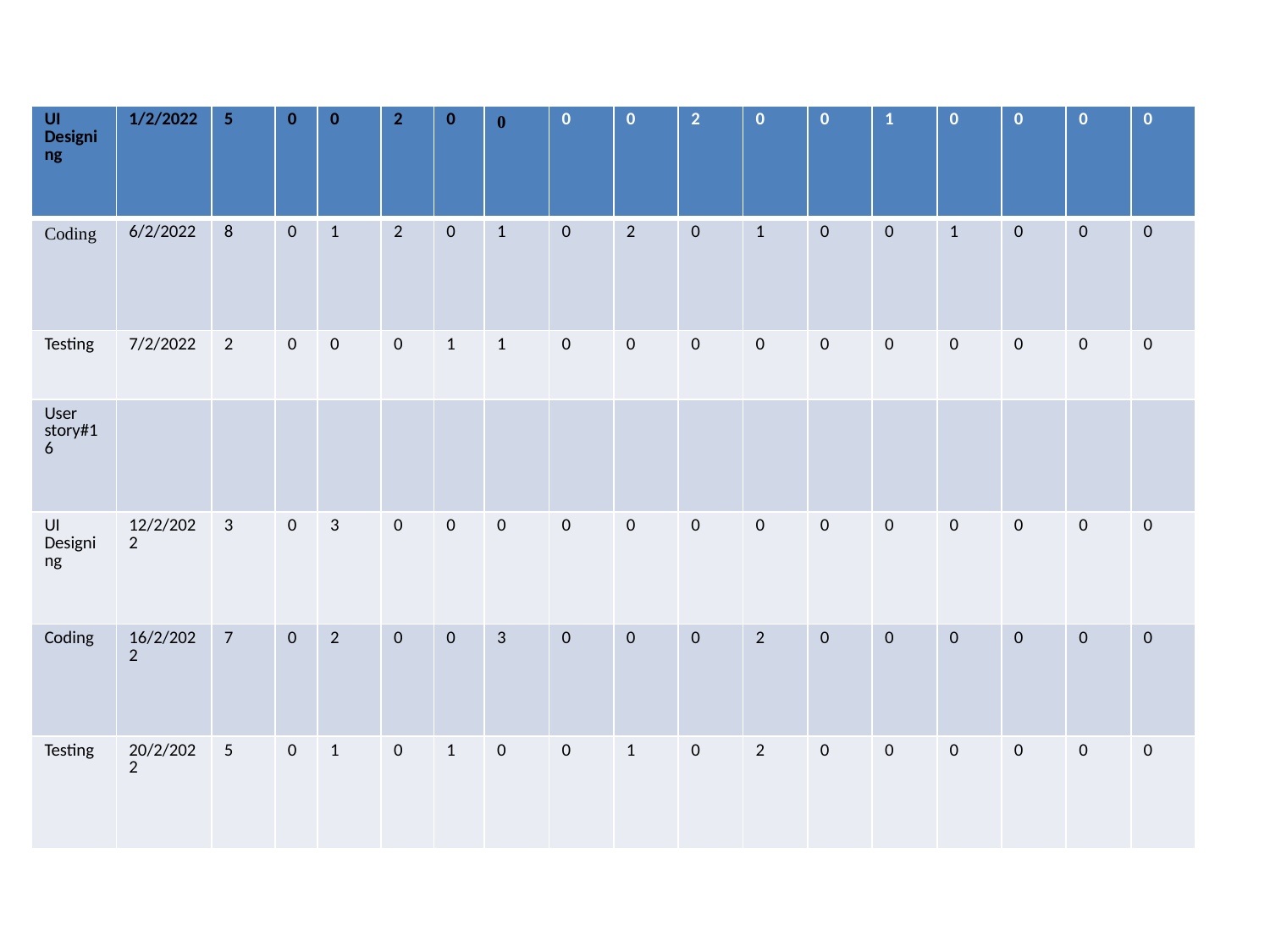

| UI Designing | 1/2/2022 | 5 | 0 | 0 | 2 | 0 | 0 | 0 | 0 | 2 | 0 | 0 | 1 | 0 | 0 | 0 | 0 |
| --- | --- | --- | --- | --- | --- | --- | --- | --- | --- | --- | --- | --- | --- | --- | --- | --- | --- |
| Coding | 6/2/2022 | 8 | 0 | 1 | 2 | 0 | 1 | 0 | 2 | 0 | 1 | 0 | 0 | 1 | 0 | 0 | 0 |
| Testing | 7/2/2022 | 2 | 0 | 0 | 0 | 1 | 1 | 0 | 0 | 0 | 0 | 0 | 0 | 0 | 0 | 0 | 0 |
| User story#16 |  |  |  |  |  |  |  |  |  |  |  |  |  |  |  |  |  |
| UI Designing | 12/2/2022 | 3 | 0 | 3 | 0 | 0 | 0 | 0 | 0 | 0 | 0 | 0 | 0 | 0 | 0 | 0 | 0 |
| Coding | 16/2/2022 | 7 | 0 | 2 | 0 | 0 | 3 | 0 | 0 | 0 | 2 | 0 | 0 | 0 | 0 | 0 | 0 |
| Testing | 20/2/2022 | 5 | 0 | 1 | 0 | 1 | 0 | 0 | 1 | 0 | 2 | 0 | 0 | 0 | 0 | 0 | 0 |